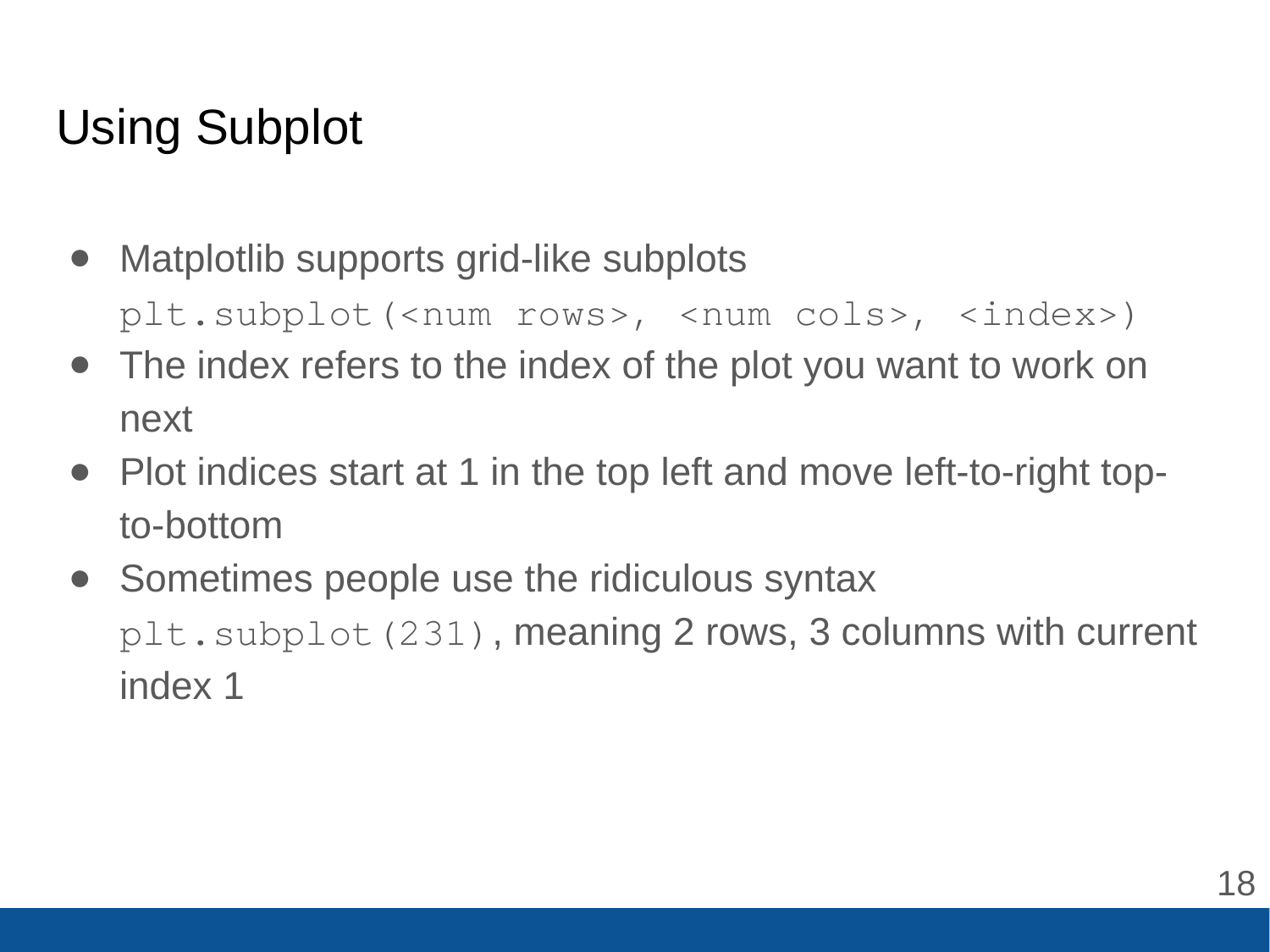

# Using Subplot
Matplotlib supports grid-like subplots
plt.subplot(<num rows>, <num cols>, <index>)
The index refers to the index of the plot you want to work on next
Plot indices start at 1 in the top left and move left-to-right top-to-bottom
Sometimes people use the ridiculous syntax plt.subplot(231), meaning 2 rows, 3 columns with current index 1

18